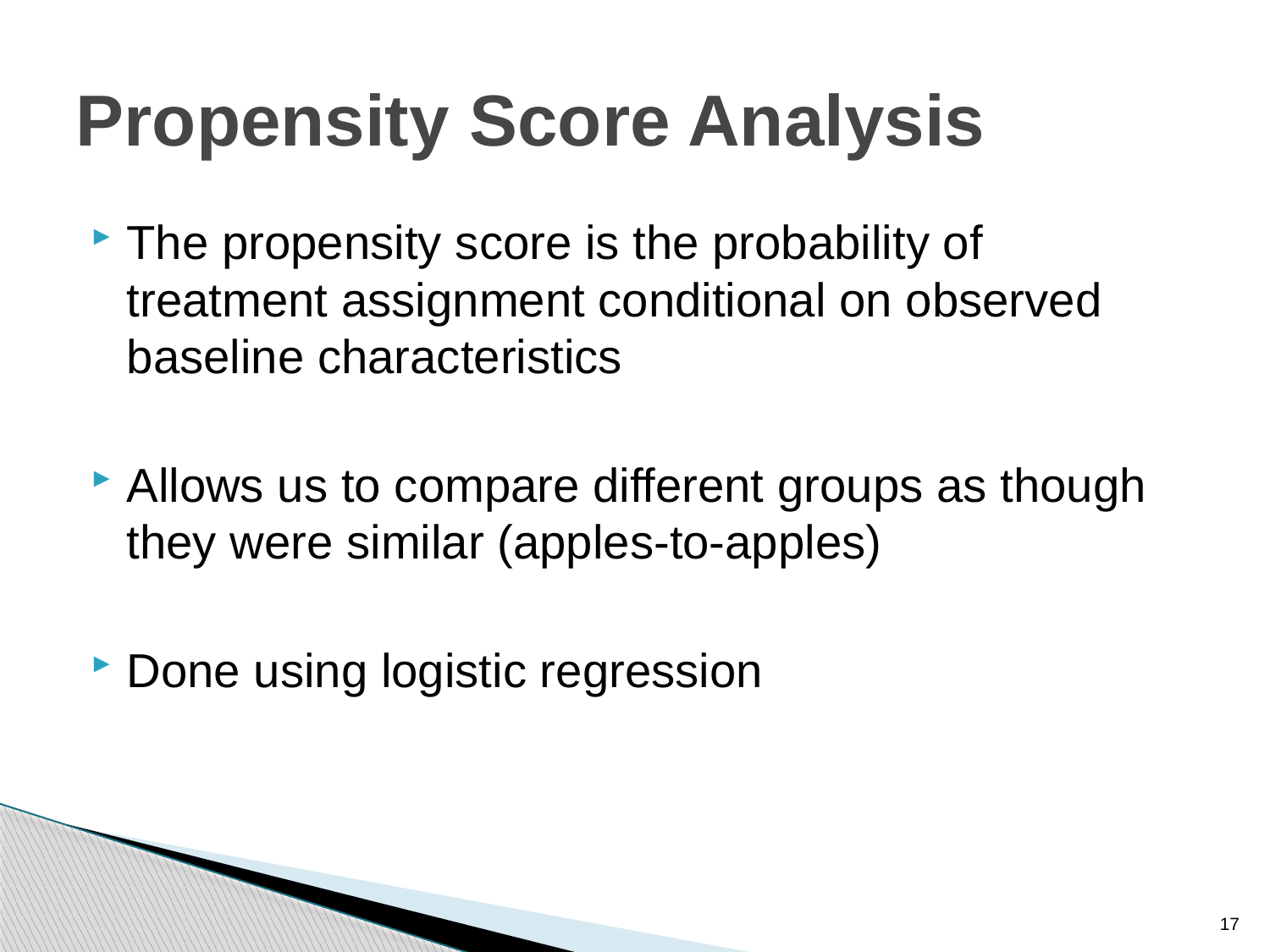

# Propensity Score Analysis
The propensity score is the probability of treatment assignment conditional on observed baseline characteristics

Allows us to compare different groups as though they were similar (apples-to-apples)

Done using logistic regression

17